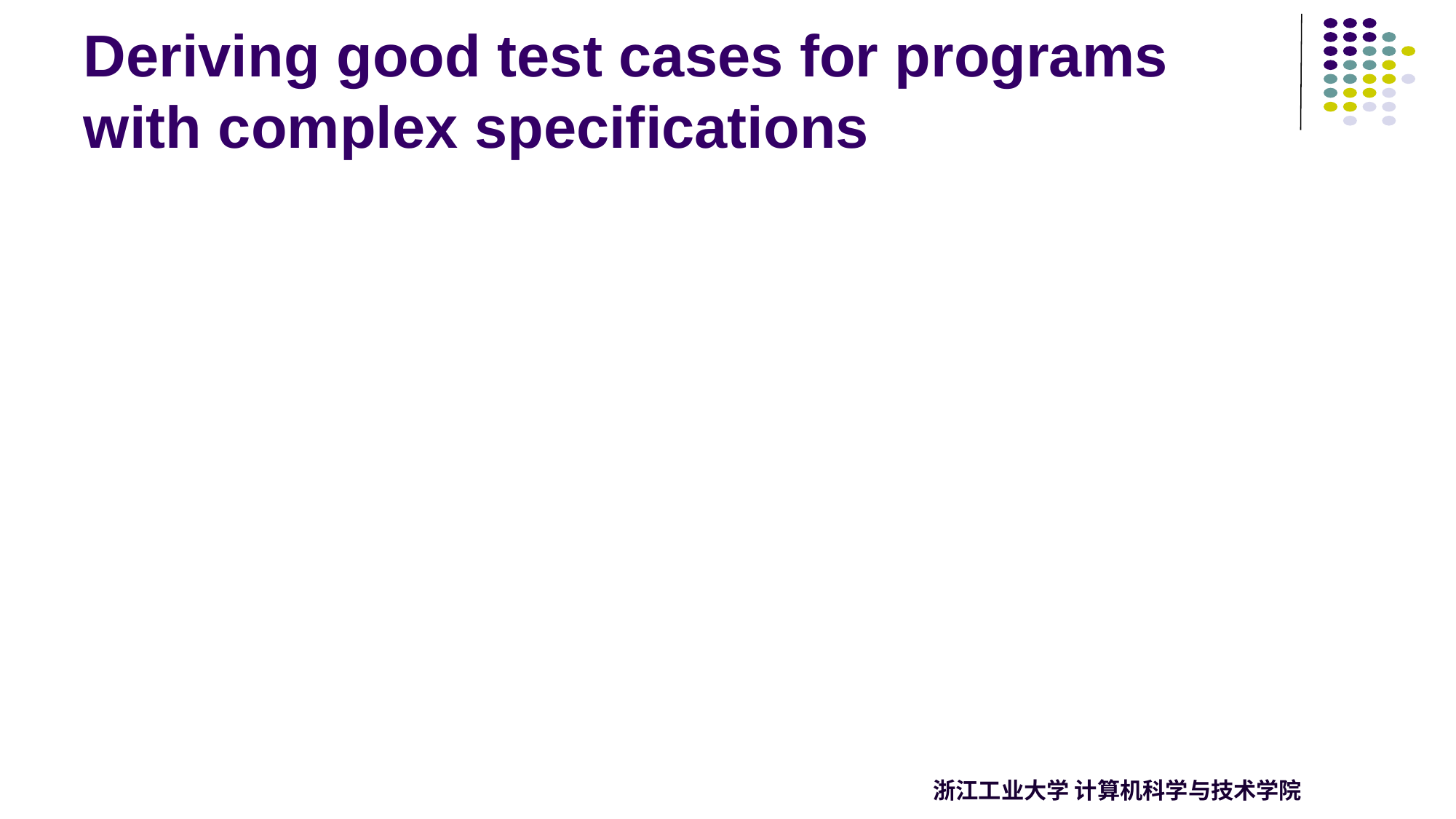

# Deriving good test cases for programs with complex specifications